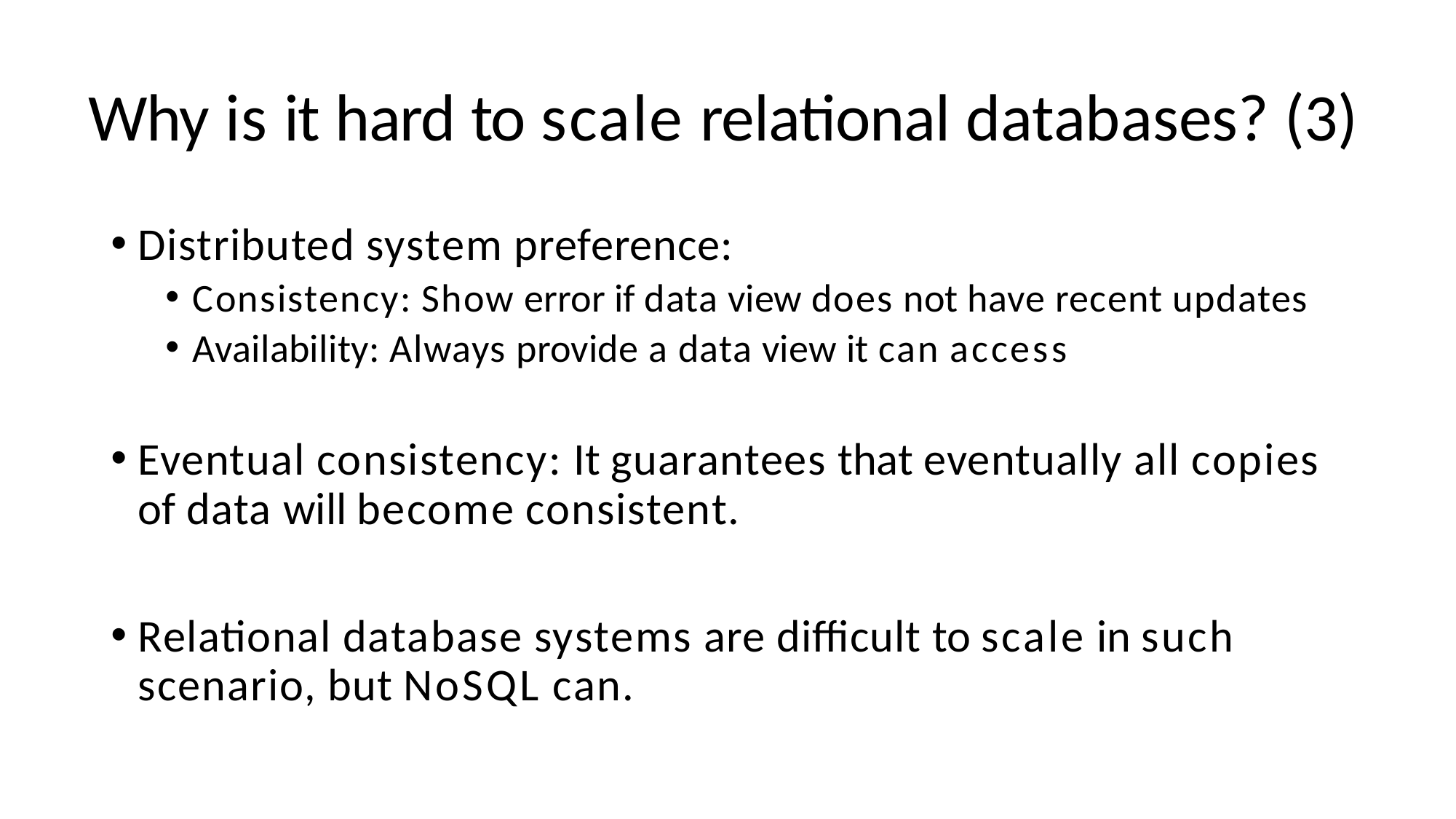

# Why is it hard to scale relational databases? (3)
Distributed system preference:
Consistency: Show error if data view does not have recent updates
Availability: Always provide a data view it can access

Eventual consistency: It guarantees that eventually all copies of data will become consistent.

Relational database systems are difficult to scale in such scenario, but NoSQL can.